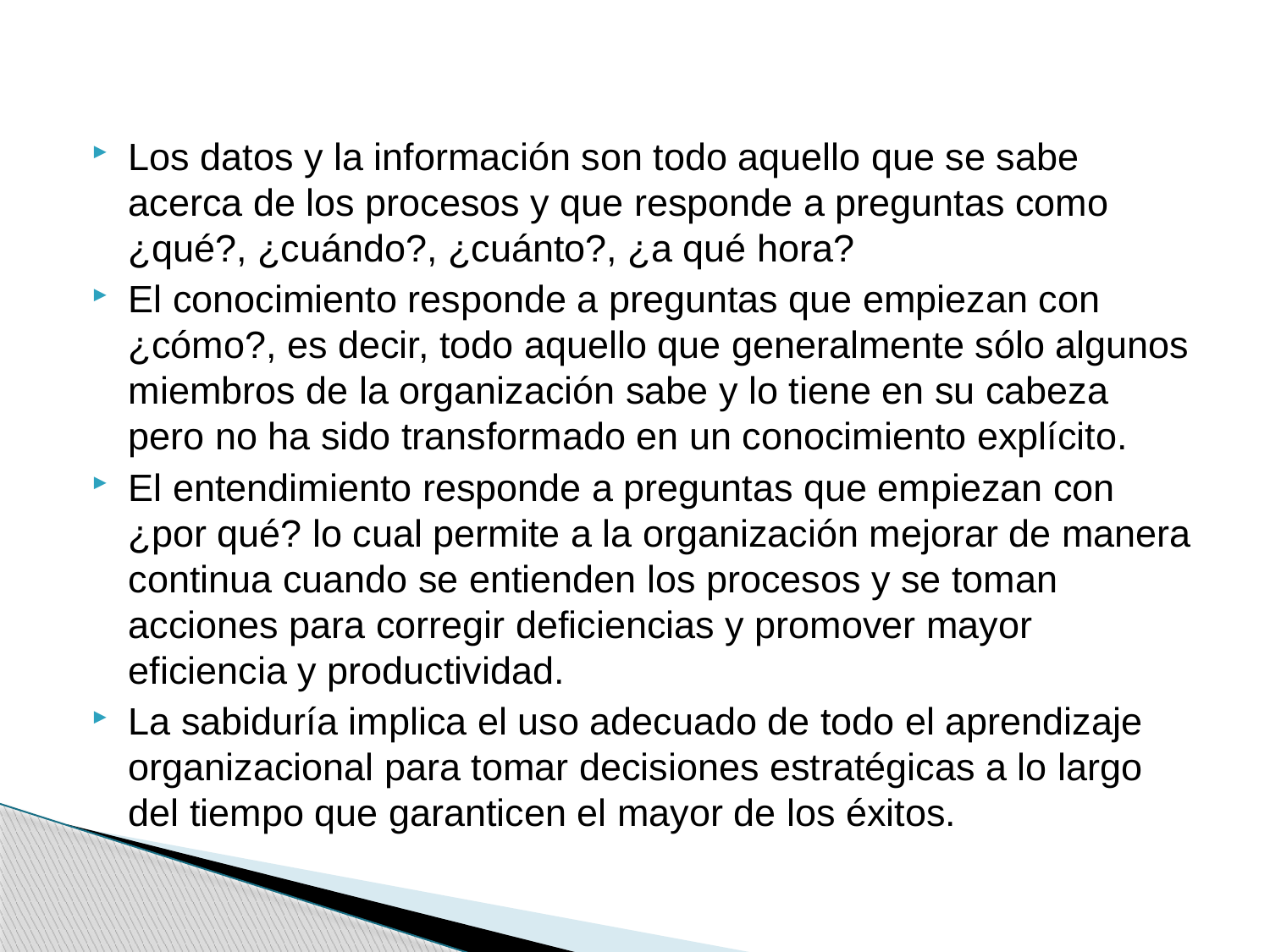

Los datos y la información son todo aquello que se sabe acerca de los procesos y que responde a preguntas como ¿qué?, ¿cuándo?, ¿cuánto?, ¿a qué hora?
El conocimiento responde a preguntas que empiezan con ¿cómo?, es decir, todo aquello que generalmente sólo algunos miembros de la organización sabe y lo tiene en su cabeza pero no ha sido transformado en un conocimiento explícito.
El entendimiento responde a preguntas que empiezan con ¿por qué? lo cual permite a la organización mejorar de manera continua cuando se entienden los procesos y se toman acciones para corregir deficiencias y promover mayor eficiencia y productividad.
La sabiduría implica el uso adecuado de todo el aprendizaje organizacional para tomar decisiones estratégicas a lo largo del tiempo que garanticen el mayor de los éxitos.